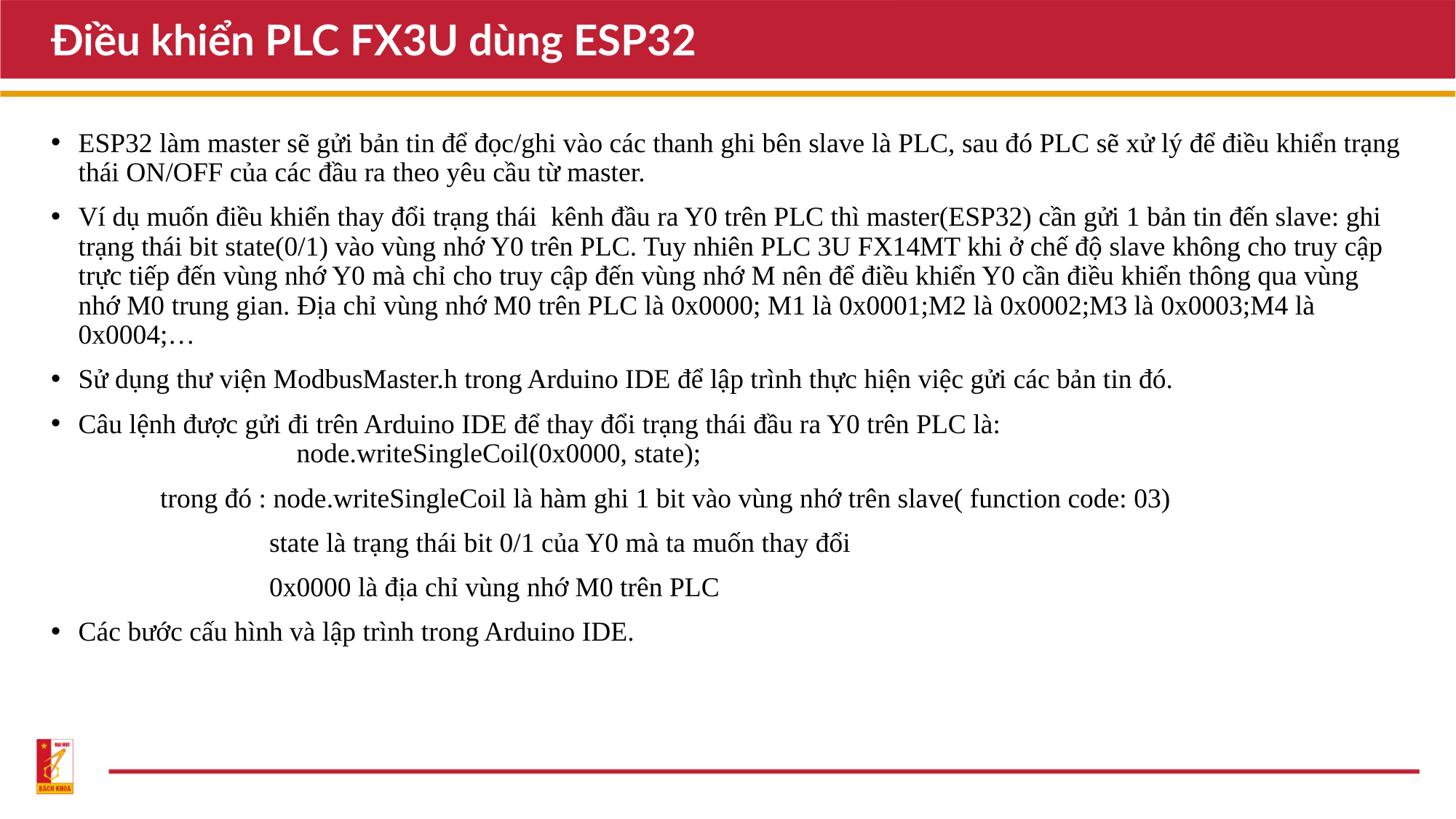

# Điều khiển PLC FX3U dùng ESP32
ESP32 làm master sẽ gửi bản tin để đọc/ghi vào các thanh ghi bên slave là PLC, sau đó PLC sẽ xử lý để điều khiển trạng thái ON/OFF của các đầu ra theo yêu cầu từ master.
Ví dụ muốn điều khiển thay đổi trạng thái  kênh đầu ra Y0 trên PLC thì master(ESP32) cần gửi 1 bản tin đến slave: ghi trạng thái bit state(0/1) vào vùng nhớ Y0 trên PLC. Tuy nhiên PLC 3U FX14MT khi ở chế độ slave không cho truy cập trực tiếp đến vùng nhớ Y0 mà chỉ cho truy cập đến vùng nhớ M nên để điều khiển Y0 cần điều khiển thông qua vùng nhớ M0 trung gian. Địa chỉ vùng nhớ M0 trên PLC là 0x0000; M1 là 0x0001;M2 là 0x0002;M3 là 0x0003;M4 là 0x0004;…
Sử dụng thư viện ModbusMaster.h trong Arduino IDE để lập trình thực hiện việc gửi các bản tin đó.
Câu lệnh được gửi đi trên Arduino IDE để thay đổi trạng thái đầu ra Y0 trên PLC là:         					node.writeSingleCoil(0x0000, state);
	trong đó : node.writeSingleCoil là hàm ghi 1 bit vào vùng nhớ trên slave( function code: 03)
		state là trạng thái bit 0/1 của Y0 mà ta muốn thay đổi
		0x0000 là địa chỉ vùng nhớ M0 trên PLC
Các bước cấu hình và lập trình trong Arduino IDE.